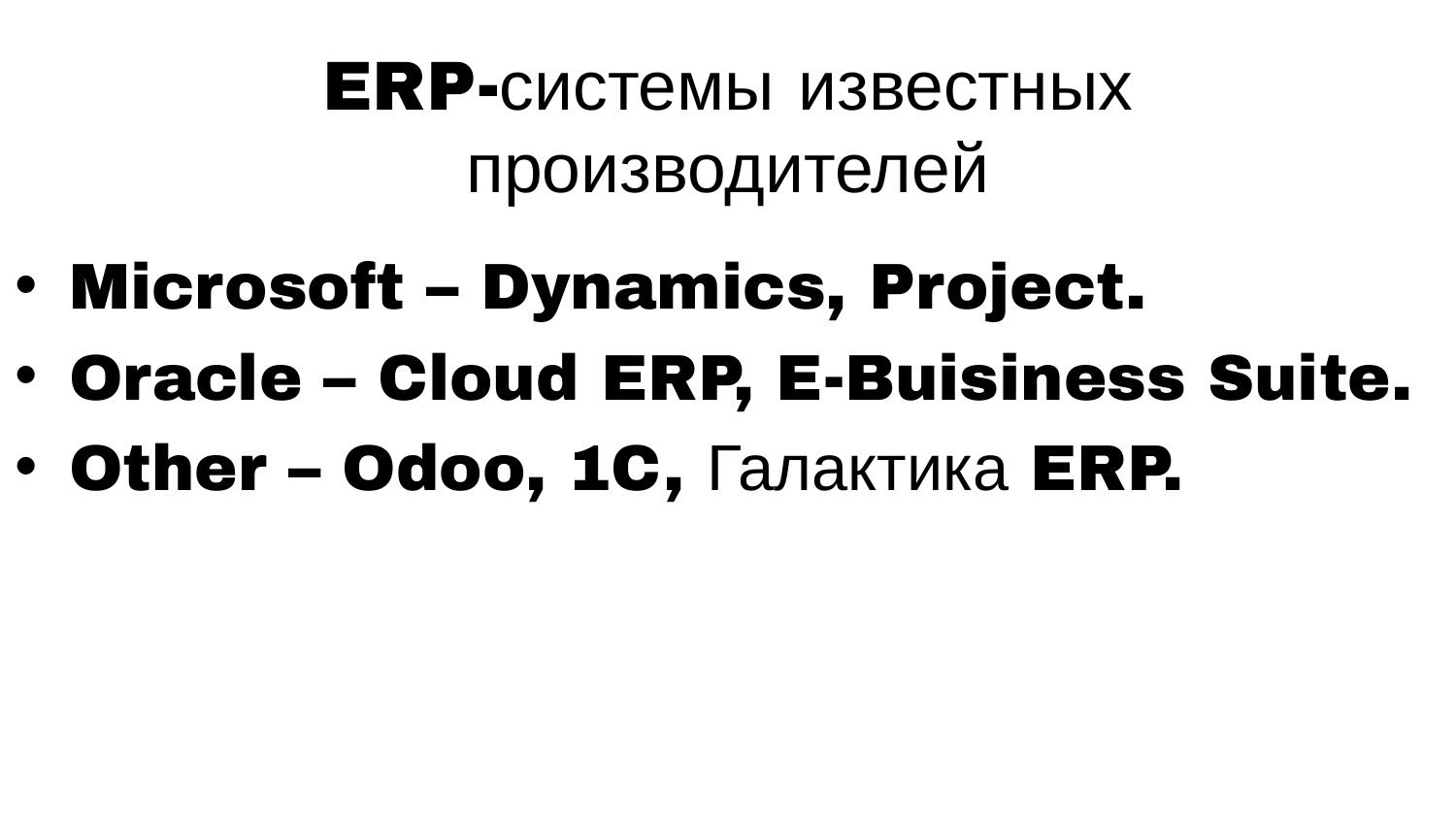

# ERP-системы известных производителей
Microsoft – Dynamics, Project.
Oracle – Cloud ERP, E-Buisiness Suite.
Other – Odoo, 1C, Галактика ERP.